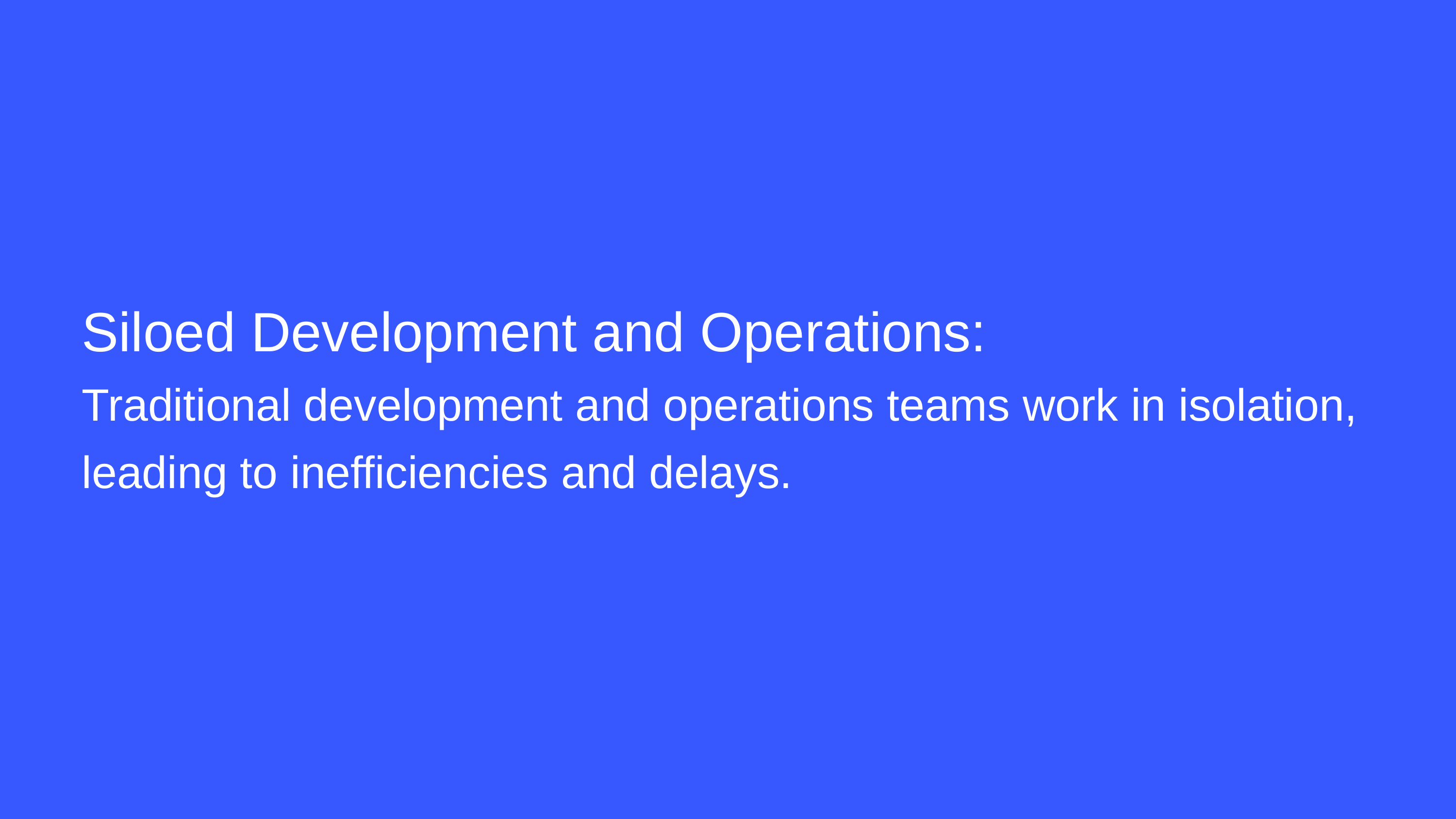

Siloed Development and Operations:
Traditional development and operations teams work in isolation, leading to inefficiencies and delays.